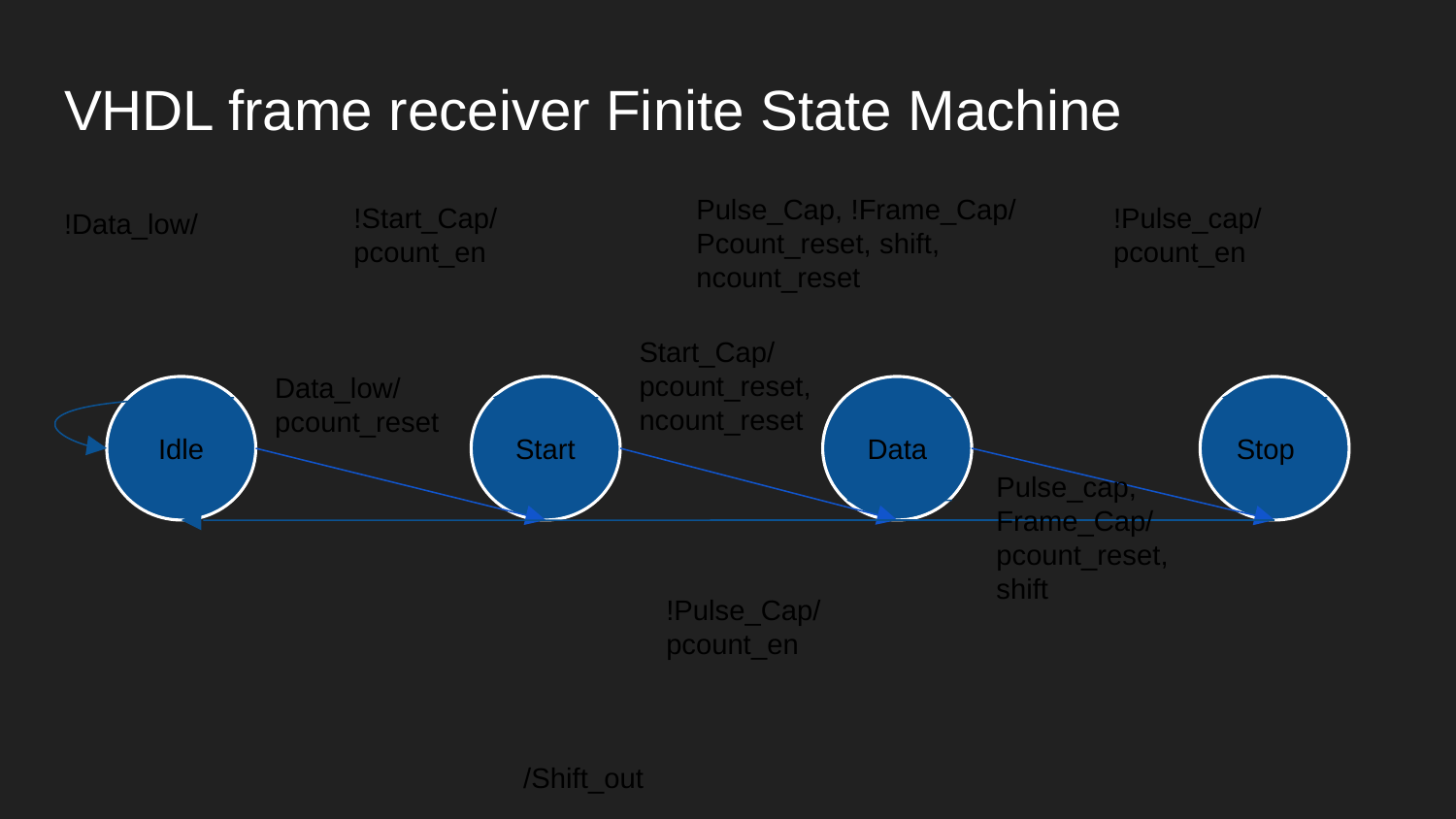

# VHDL frame receiver Finite State Machine
Pulse_Cap, !Frame_Cap/
Pcount_reset, shift, ncount_reset
!Start_Cap/ pcount_en
!Pulse_cap/ pcount_en
!Data_low/
Start_Cap/ pcount_reset, ncount_reset
Data_low/
pcount_reset
Idle
Start
Data
Stop
Pulse_cap, Frame_Cap/ pcount_reset, shift
!Pulse_Cap/ pcount_en
/Shift_out